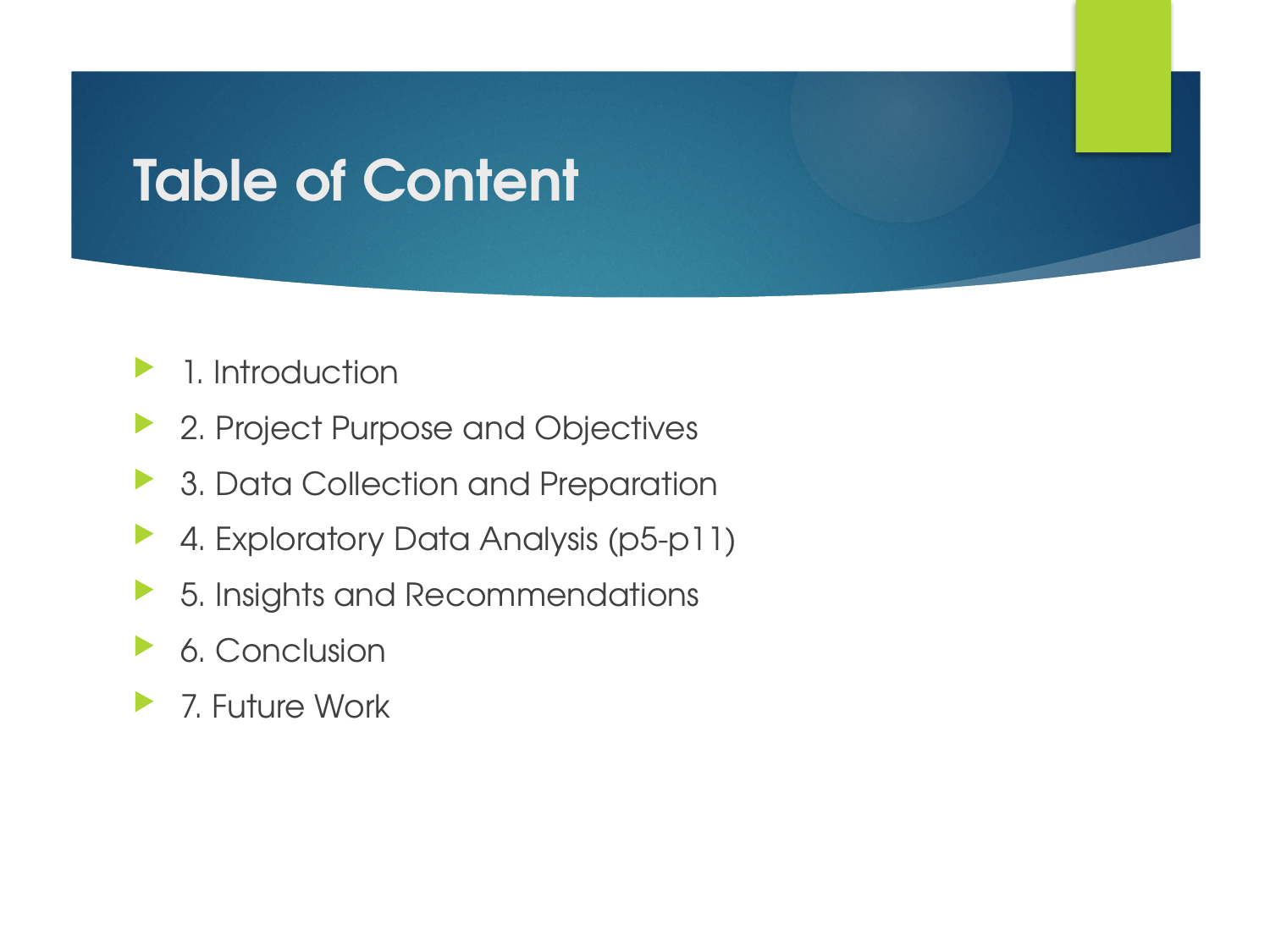

# Table of Content
1. Introduction
2. Project Purpose and Objectives
3. Data Collection and Preparation
4. Exploratory Data Analysis (p5-p11)
5. Insights and Recommendations
6. Conclusion
7. Future Work